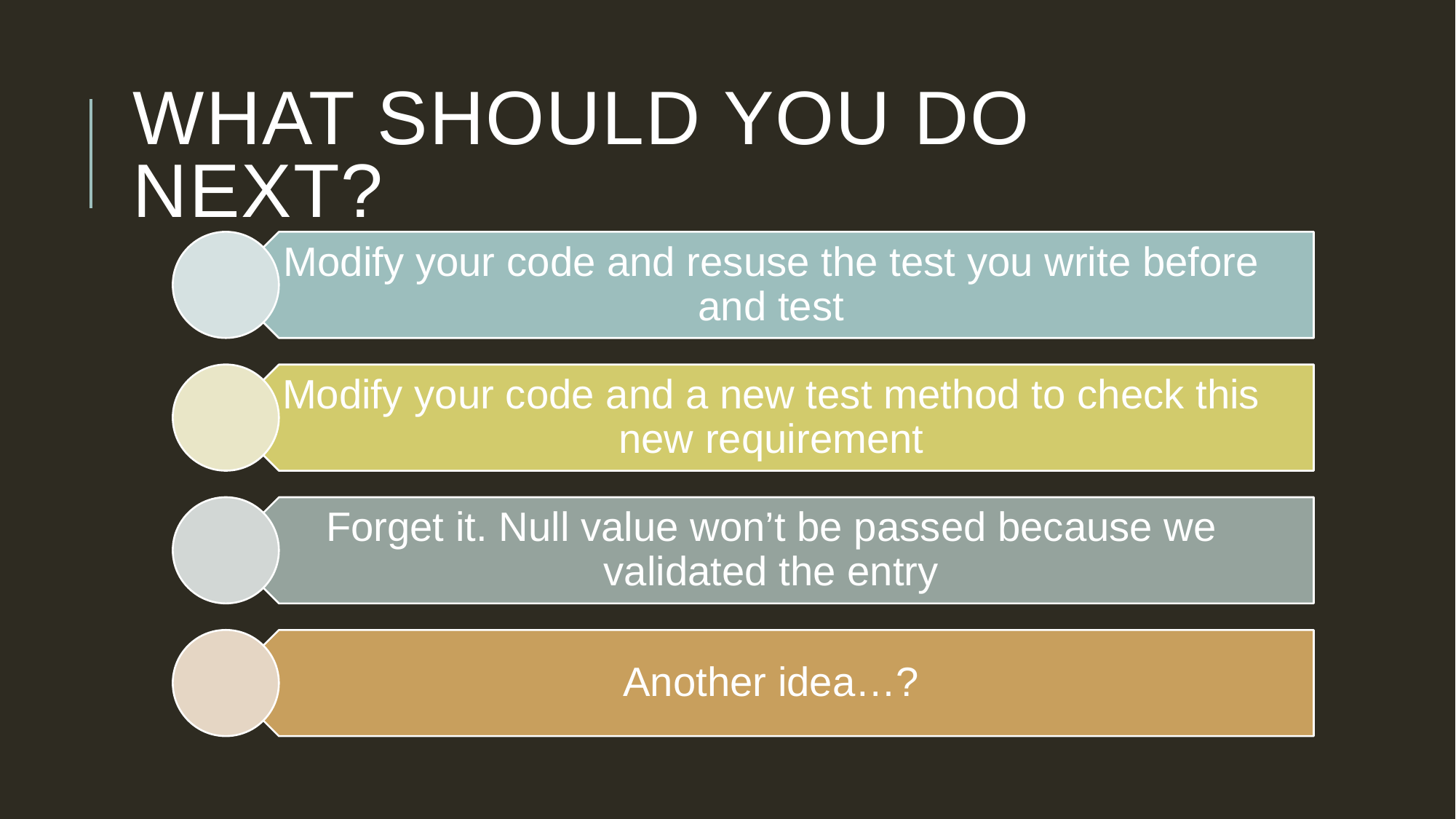

# What should you do next?
Modify your code and resuse the test you write before and test
Modify your code and a new test method to check this new requirement
Forget it. Null value won’t be passed because we validated the entry
Another idea…?